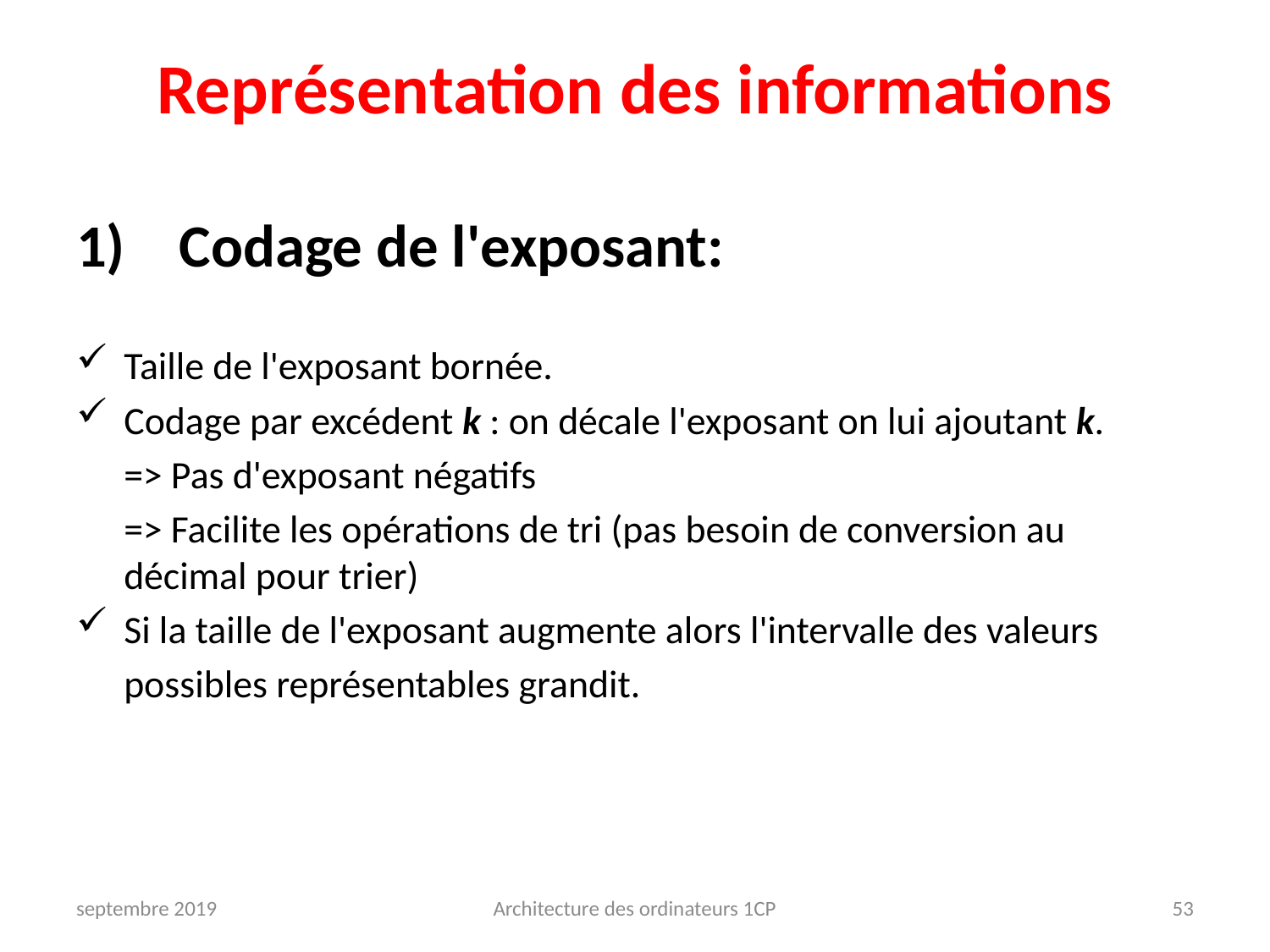

# Représentation des informations
Codage de l'exposant:

Taille de l'exposant bornée.
Codage par excédent k : on décale l'exposant on lui ajoutant k.
	=> Pas d'exposant négatifs
	=> Facilite les opérations de tri (pas besoin de conversion au décimal pour trier)
Si la taille de l'exposant augmente alors l'intervalle des valeurs
	possibles représentables grandit.
septembre 2019
Architecture des ordinateurs 1CP
53